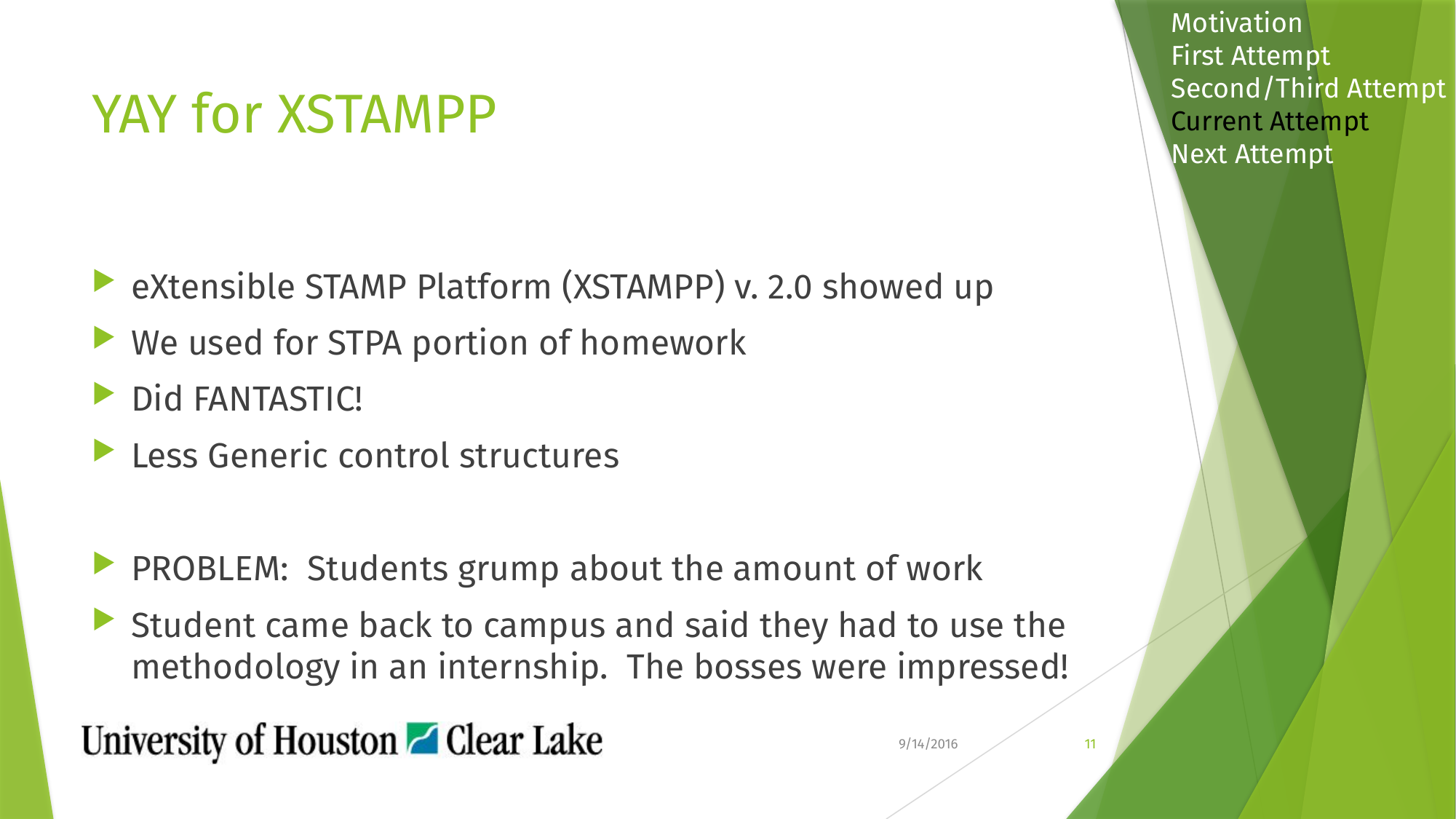

Motivation
First Attempt
Second/Third Attempt
Current Attempt
Next Attempt
# YAY for XSTAMPP
eXtensible STAMP Platform (XSTAMPP) v. 2.0 showed up
We used for STPA portion of homework
Did FANTASTIC!
Less Generic control structures

PROBLEM:  Students grump about the amount of work
Student came back to campus and said they had to use the methodology in an internship.  The bosses were impressed!
9/14/2016
11